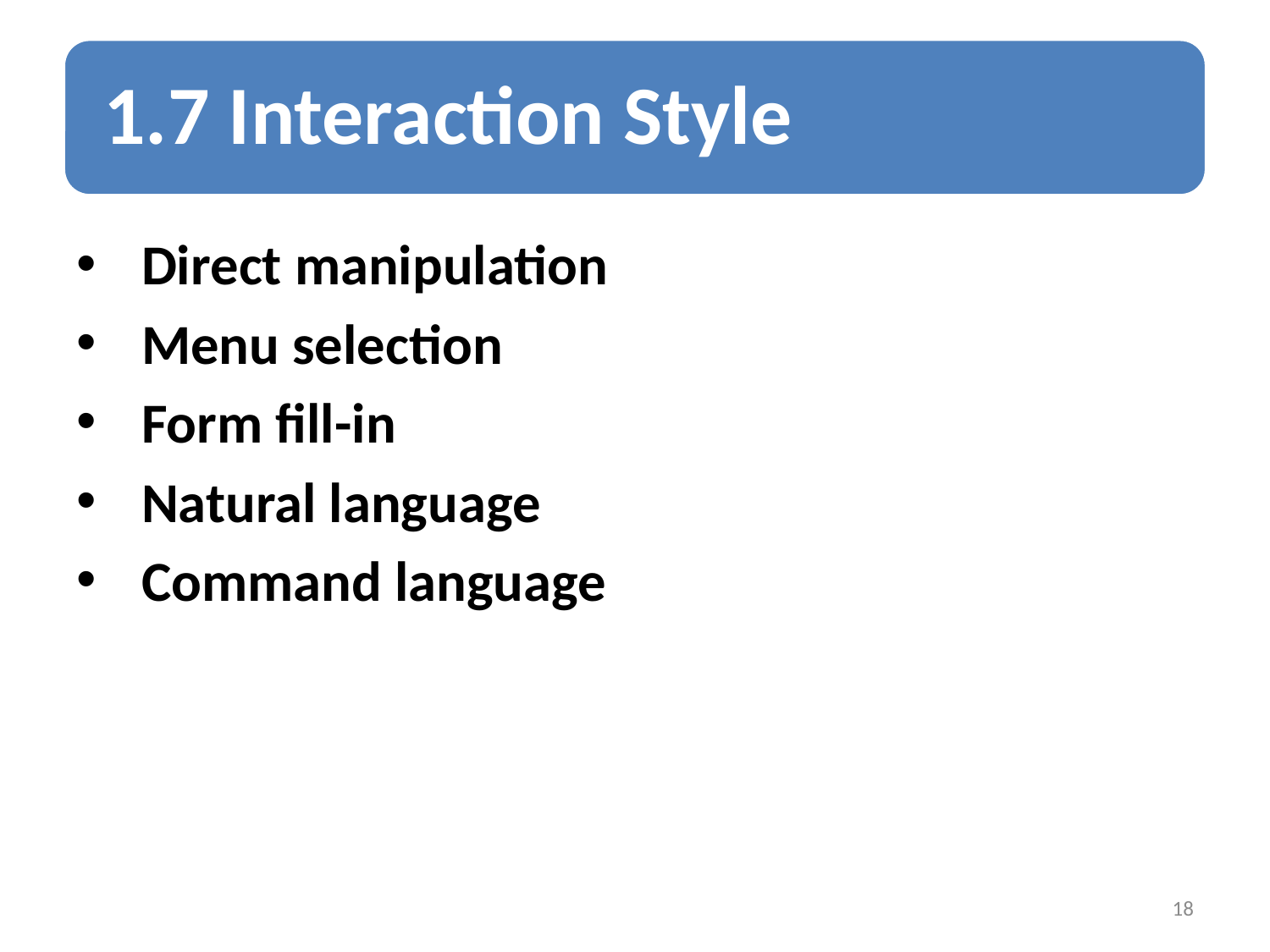

1.7 Interaction Style
Direct manipulation
Menu selection
Form fill-in
Natural language
Command language

18